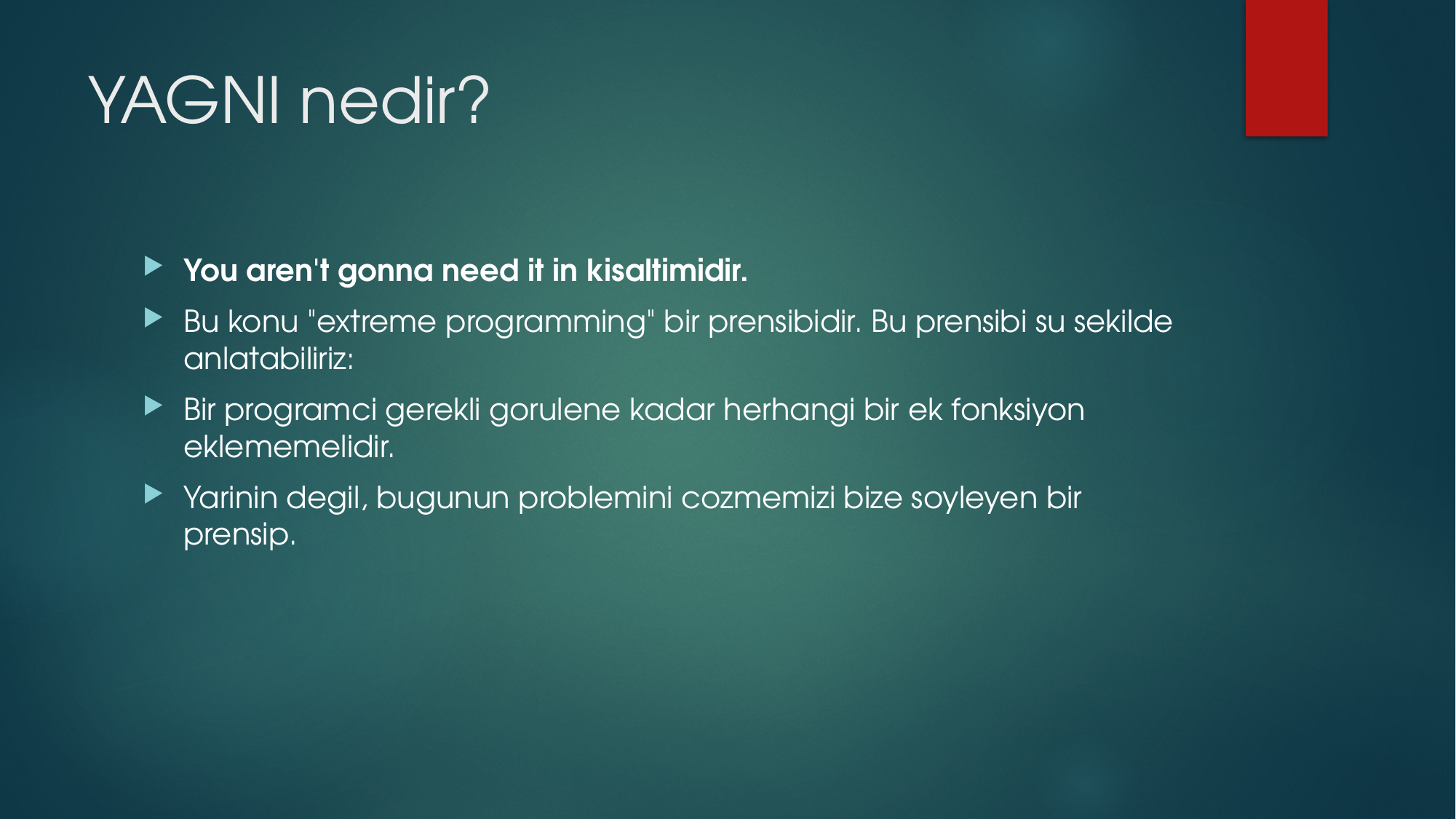

# YAGNI nedir?
You aren't gonna need it in kisaltimidir.
Bu konu "extreme programming" bir prensibidir. Bu prensibi su sekilde anlatabiliriz:
Bir programci gerekli gorulene kadar herhangi bir ek fonksiyon eklememelidir.
Yarinin degil, bugunun problemini cozmemizi bize soyleyen bir prensip.